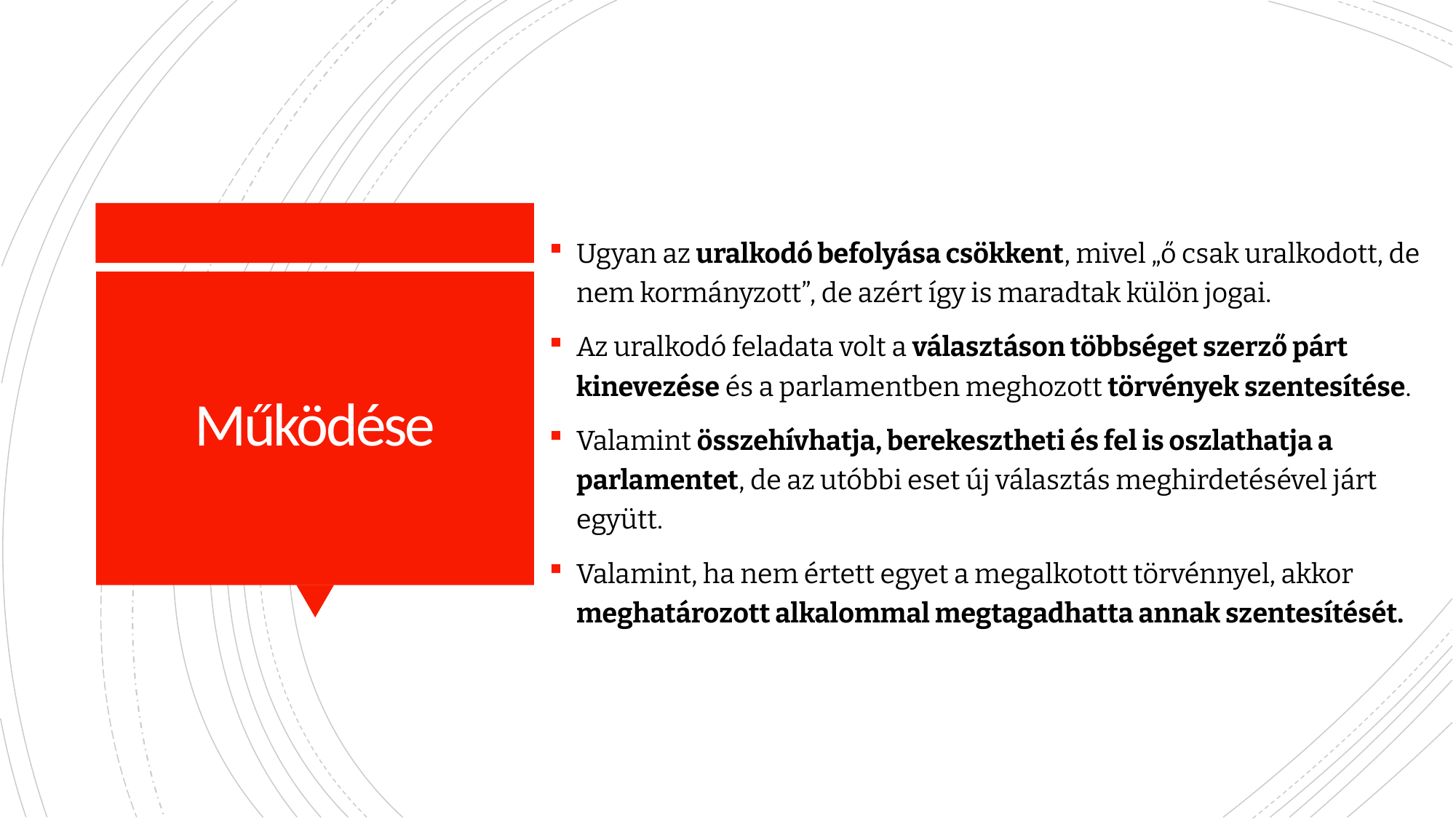

Ugyan az uralkodó befolyása csökkent, mivel „ő csak uralkodott, de nem kormányzott”, de azért így is maradtak külön jogai.
Az uralkodó feladata volt a választáson többséget szerző párt kinevezése és a parlamentben meghozott törvények szentesítése.
Valamint összehívhatja, berekesztheti és fel is oszlathatja a parlamentet, de az utóbbi eset új választás meghirdetésével járt együtt.
Valamint, ha nem értett egyet a megalkotott törvénnyel, akkor meghatározott alkalommal megtagadhatta annak szentesítését.
# Működése